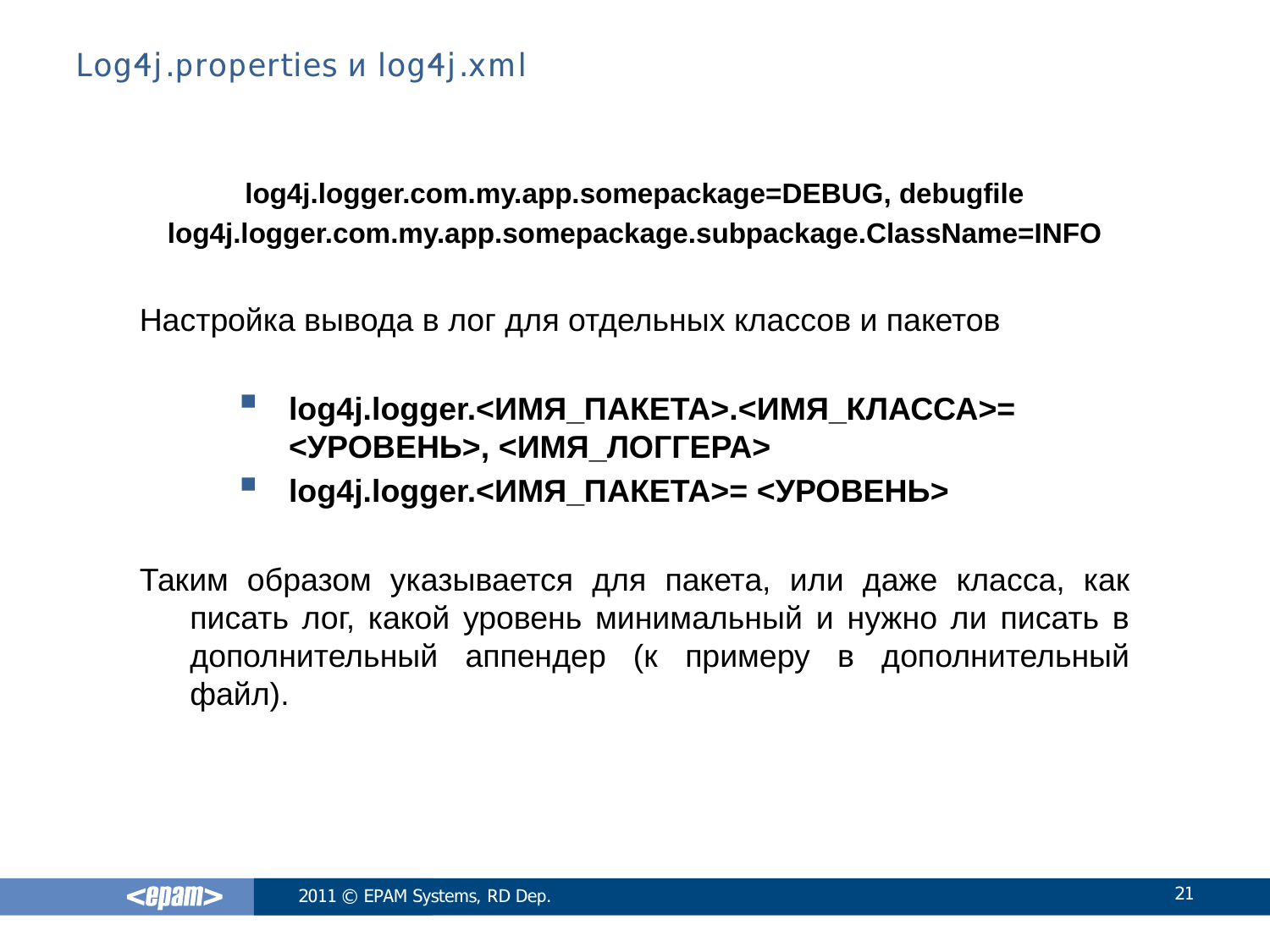

# Log4j.properties и log4j.xml
log4j.logger.com.my.app.somepackage=DEBUG, debugfile
log4j.logger.com.my.app.somepackage.subpackage.ClassName=INFO

Настройка вывода в лог для отдельных классов и пакетов

log4j.logger.<ИМЯ_ПАКЕТА>.<ИМЯ_КЛАССА>= <УРОВЕНЬ>, <ИМЯ_ЛОГГЕРА>
log4j.logger.<ИМЯ_ПАКЕТА>= <УРОВЕНЬ>

Таким образом указывается для пакета, или даже класса, как писать лог, какой уровень минимальный и нужно ли писать в дополнительный аппендер (к примеру в дополнительный файл).

21
2011 © EPAM Systems, RD Dep.